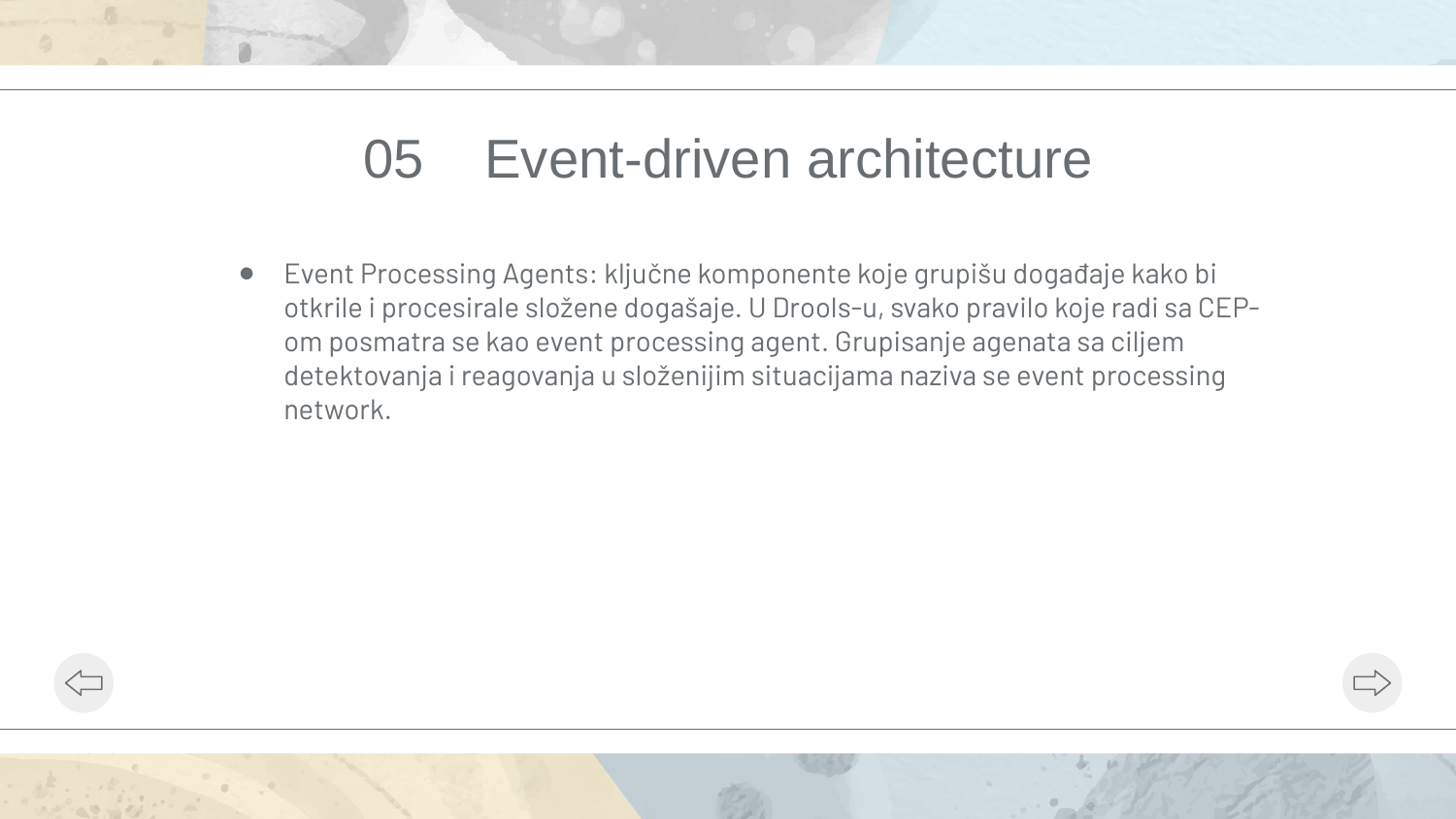

# 05    Event-driven architecture
Event Processing Agents: ključne komponente koje grupišu događaje kako bi otkrile i procesirale složene dogašaje. U Drools-u, svako pravilo koje radi sa CEP-om posmatra se kao event processing agent. Grupisanje agenata sa ciljem detektovanja i reagovanja u složenijim situacijama naziva se event processing network.